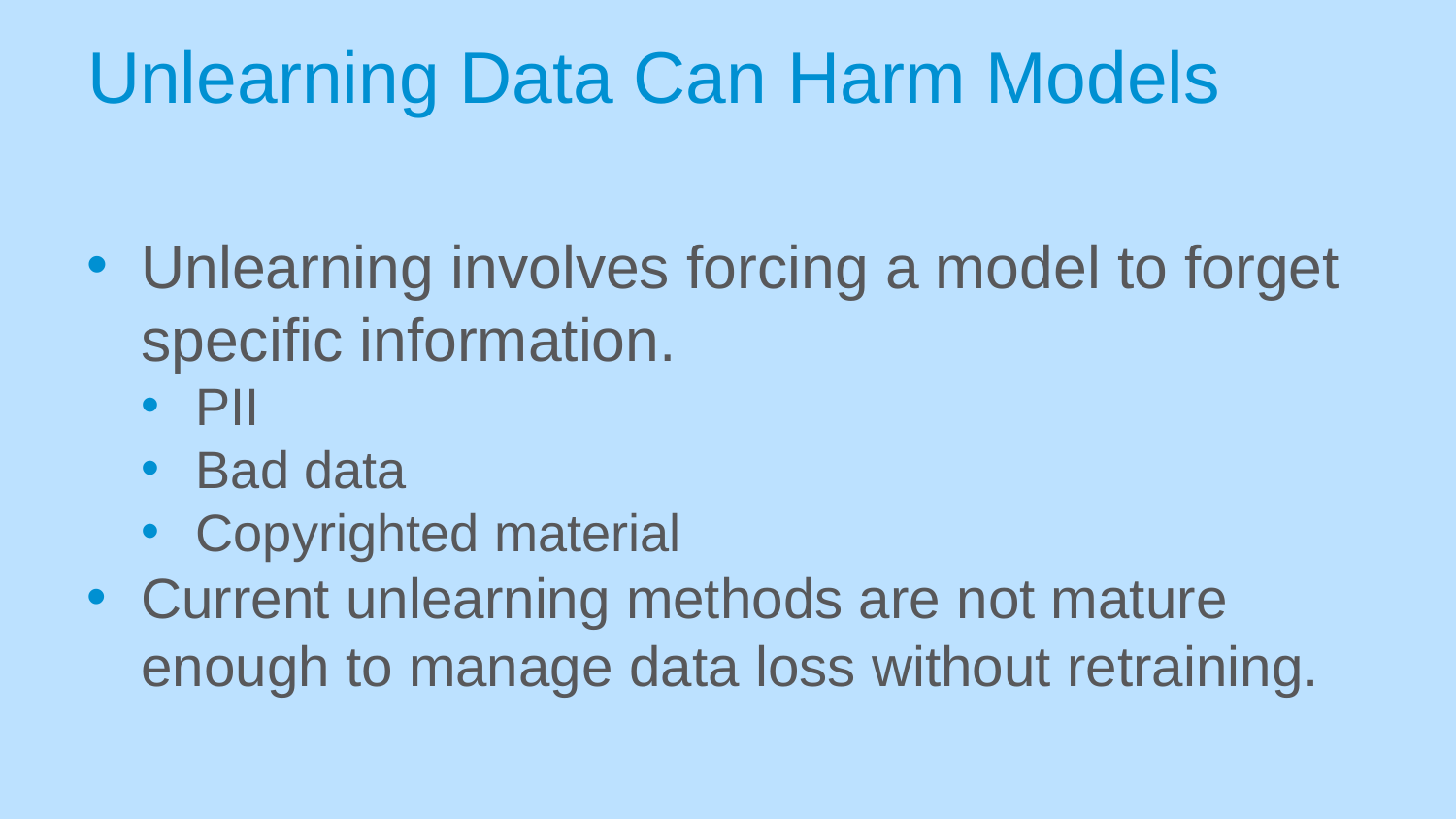

# Unlearning Data Can Harm Models
Unlearning involves forcing a model to forget specific information.
PII
Bad data
Copyrighted material
Current unlearning methods are not mature enough to manage data loss without retraining.